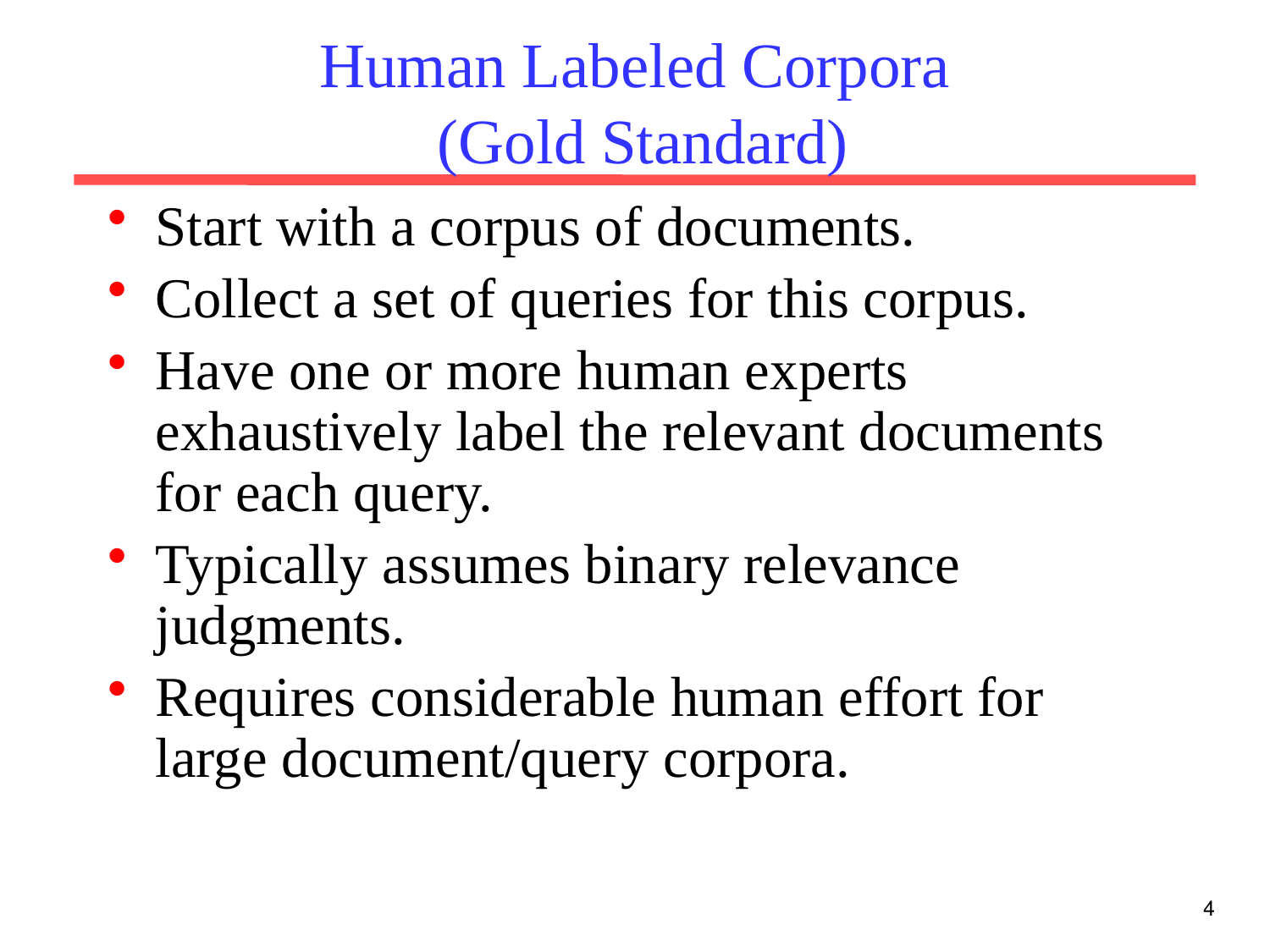

# Human Labeled Corpora (Gold Standard)
Start with a corpus of documents.
Collect a set of queries for this corpus.
Have one or more human experts exhaustively label the relevant documents for each query.
Typically assumes binary relevance judgments.
Requires considerable human effort for large document/query corpora.
4